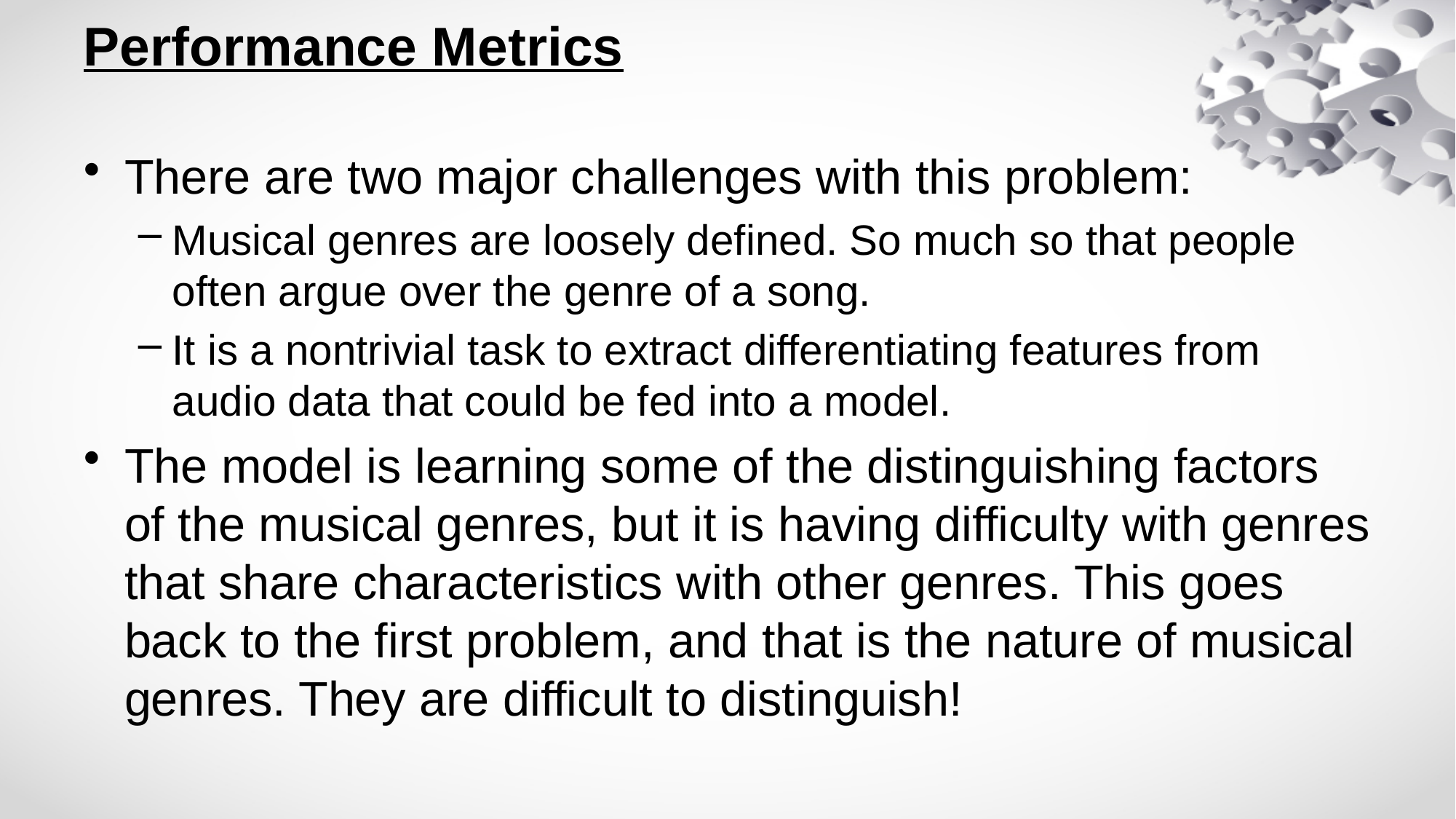

# Performance Metrics
There are two major challenges with this problem:
Musical genres are loosely defined. So much so that people often argue over the genre of a song.
It is a nontrivial task to extract differentiating features from audio data that could be fed into a model.
The model is learning some of the distinguishing factors of the musical genres, but it is having difficulty with genres that share characteristics with other genres. This goes back to the first problem, and that is the nature of musical genres. They are difficult to distinguish!